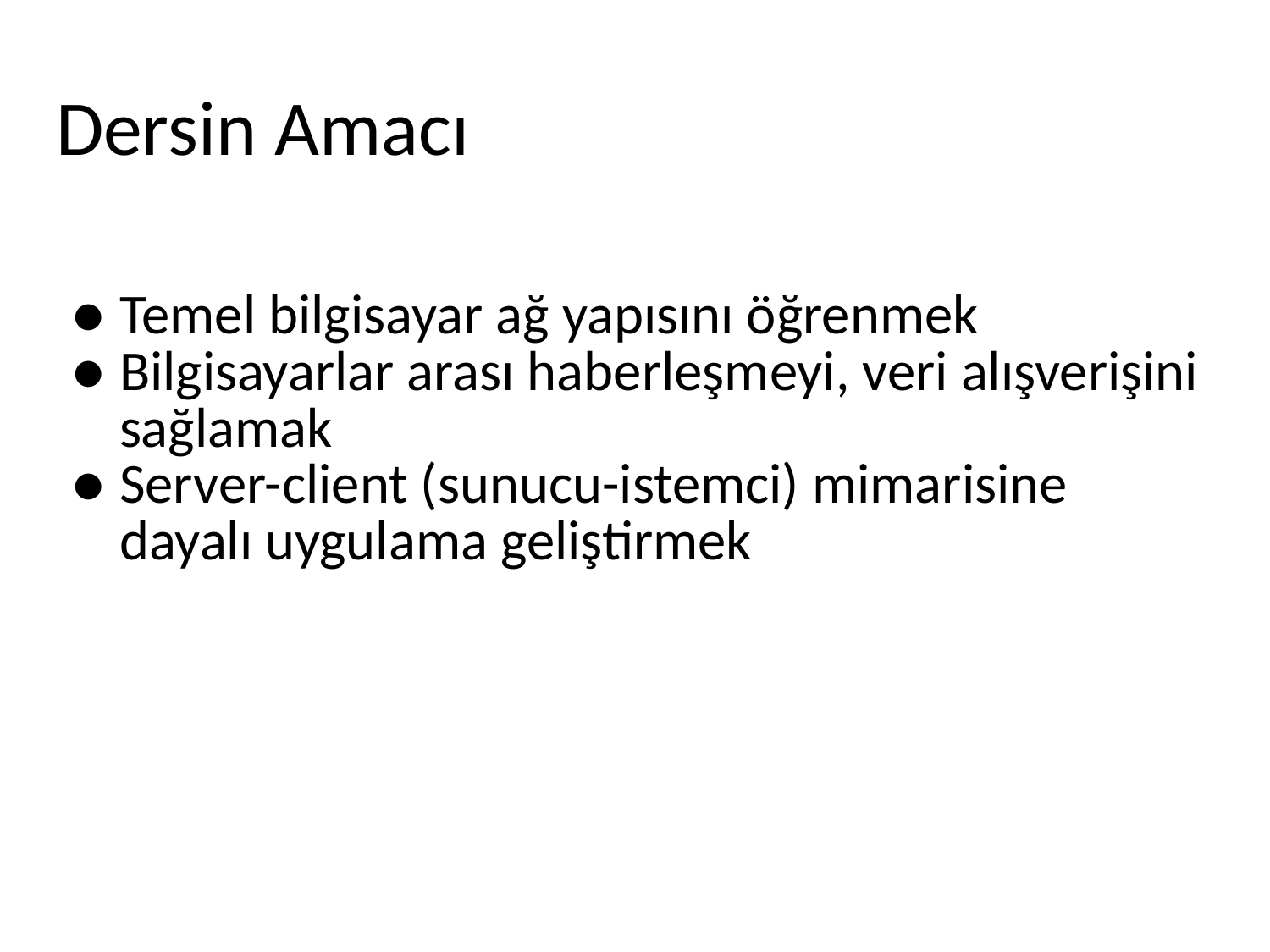

# Dersin Amacı
Temel bilgisayar ağ yapısını öğrenmek
Bilgisayarlar arası haberleşmeyi, veri alışverişini sağlamak
Server-client (sunucu-istemci) mimarisine dayalı uygulama geliştirmek